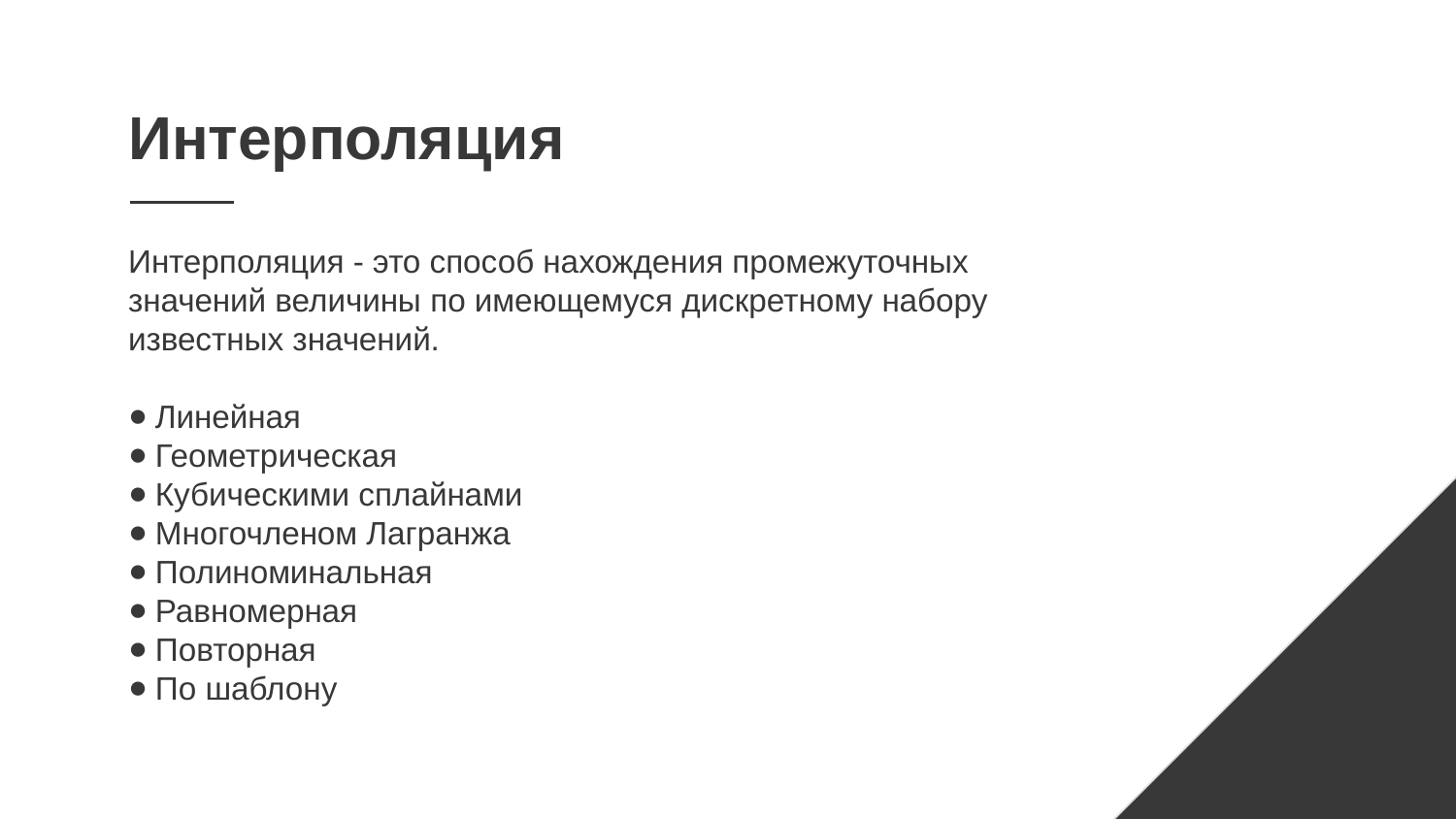

# Интерполяция
Интерполяция - это способ нахождения промежуточных значений величины по имеющемуся дискретному набору известных значений.

Линейная
Геометрическая
Кубическими сплайнами
Многочленом Лагранжа
Полиноминальная
Равномерная
Повторная
По шаблону